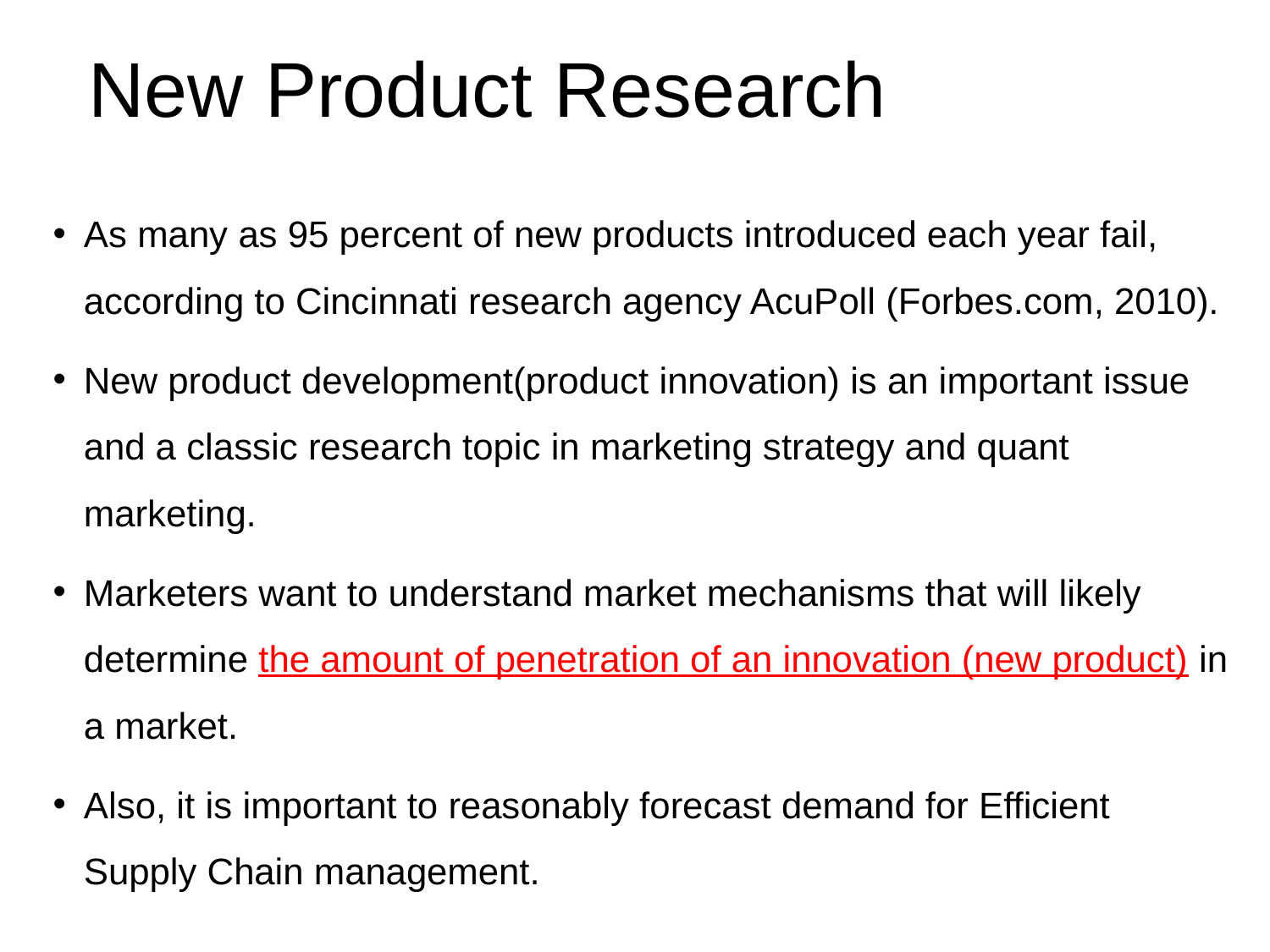

# New Product Research
As many as 95 percent of new products introduced each year fail, according to Cincinnati research agency AcuPoll (Forbes.com, 2010).
New product development(product innovation) is an important issue and a classic research topic in marketing strategy and quant marketing.
Marketers want to understand market mechanisms that will likely determine the amount of penetration of an innovation (new product) in a market.
Also, it is important to reasonably forecast demand for Efficient Supply Chain management.